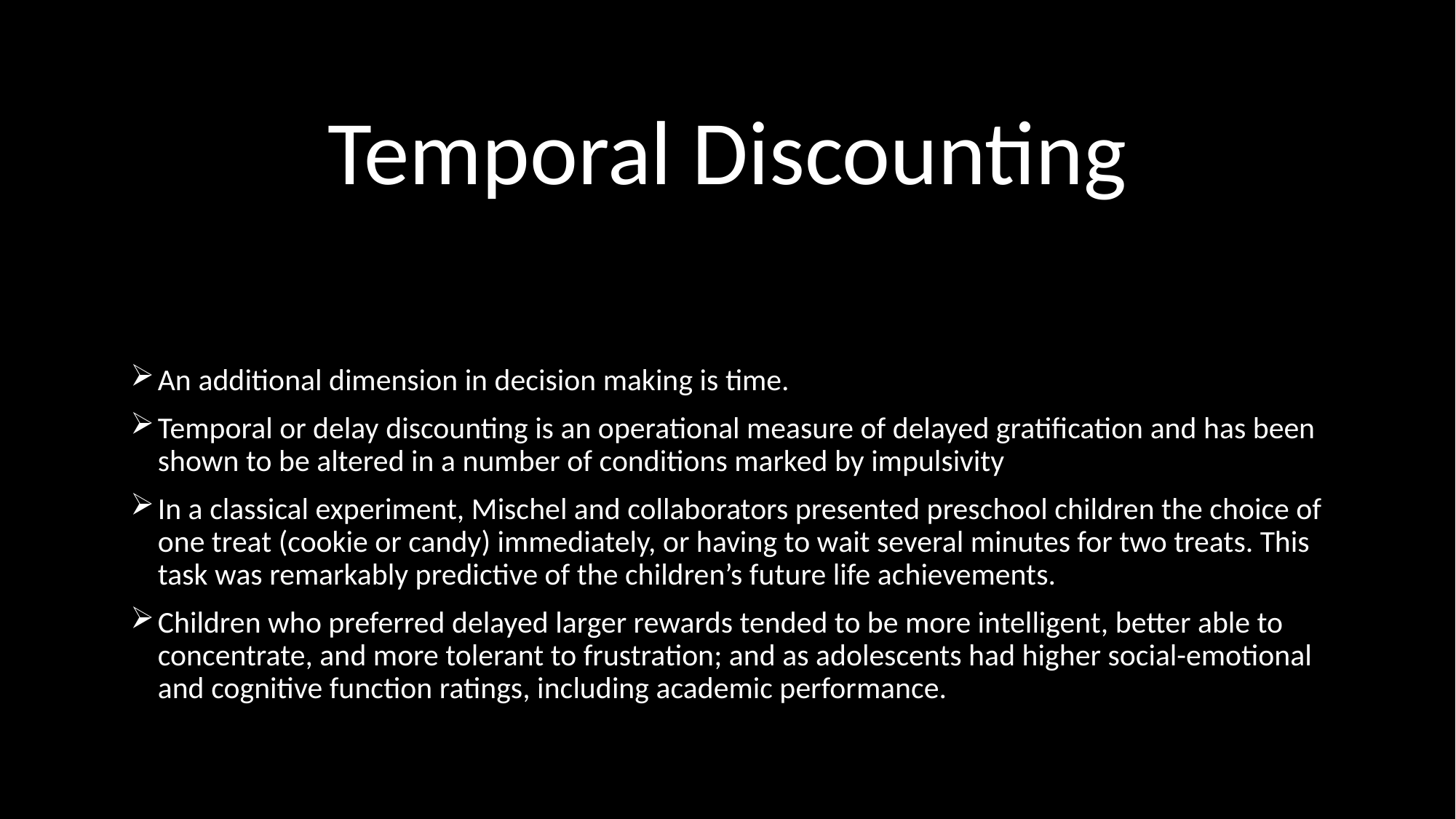

# Temporal Discounting
An additional dimension in decision making is time.
Temporal or delay discounting is an operational measure of delayed gratification and has been shown to be altered in a number of conditions marked by impulsivity
In a classical experiment, Mischel and collaborators presented preschool children the choice of one treat (cookie or candy) immediately, or having to wait several minutes for two treats. This task was remarkably predictive of the children’s future life achievements.
Children who preferred delayed larger rewards tended to be more intelligent, better able to concentrate, and more tolerant to frustration; and as adolescents had higher social-emotional and cognitive function ratings, including academic performance.